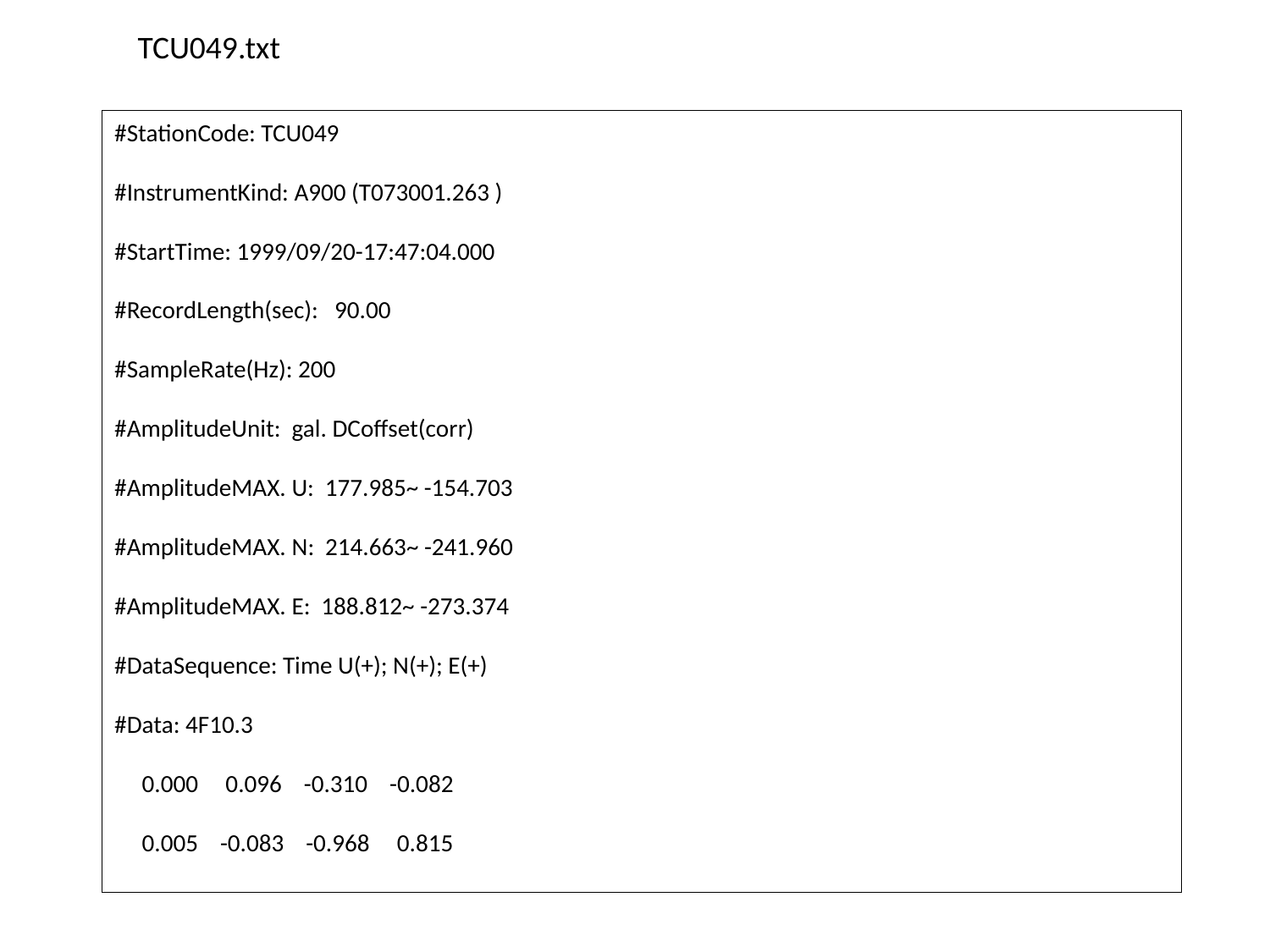

TCU049.txt
#StationCode: TCU049

#InstrumentKind: A900 (T073001.263 )

#StartTime: 1999/09/20-17:47:04.000

#RecordLength(sec):   90.00

#SampleRate(Hz): 200

#AmplitudeUnit:  gal. DCoffset(corr)

#AmplitudeMAX. U:  177.985~ -154.703

#AmplitudeMAX. N:  214.663~ -241.960

#AmplitudeMAX. E:  188.812~ -273.374

#DataSequence: Time U(+); N(+); E(+)

#Data: 4F10.3

     0.000     0.096    -0.310    -0.082

     0.005    -0.083    -0.968     0.815